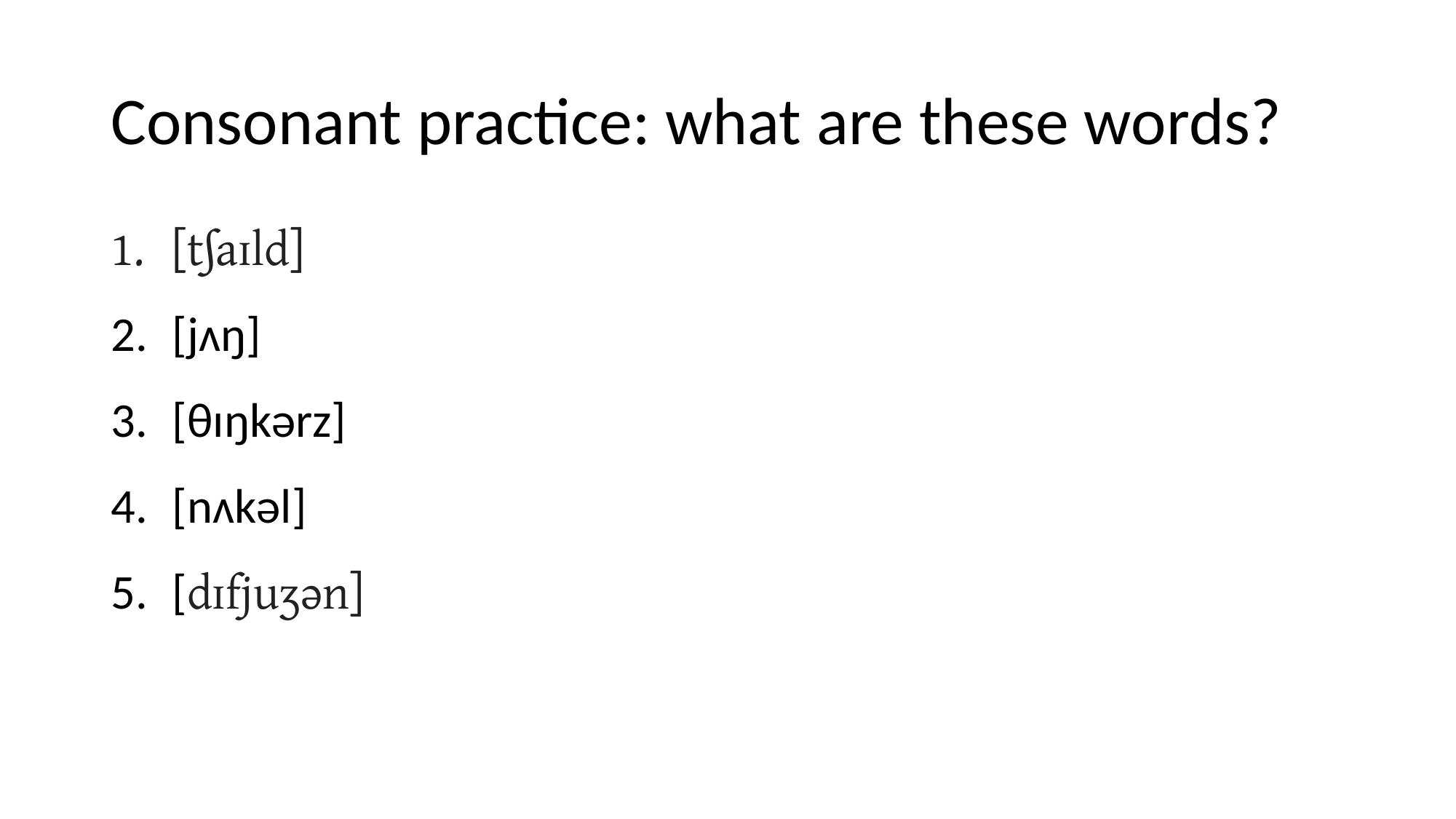

# Consonant practice: what are these words?
[tʃaɪld]
[jʌŋ]
[θɪŋkərz]
[nʌkəl]
[dɪfjuʒən]